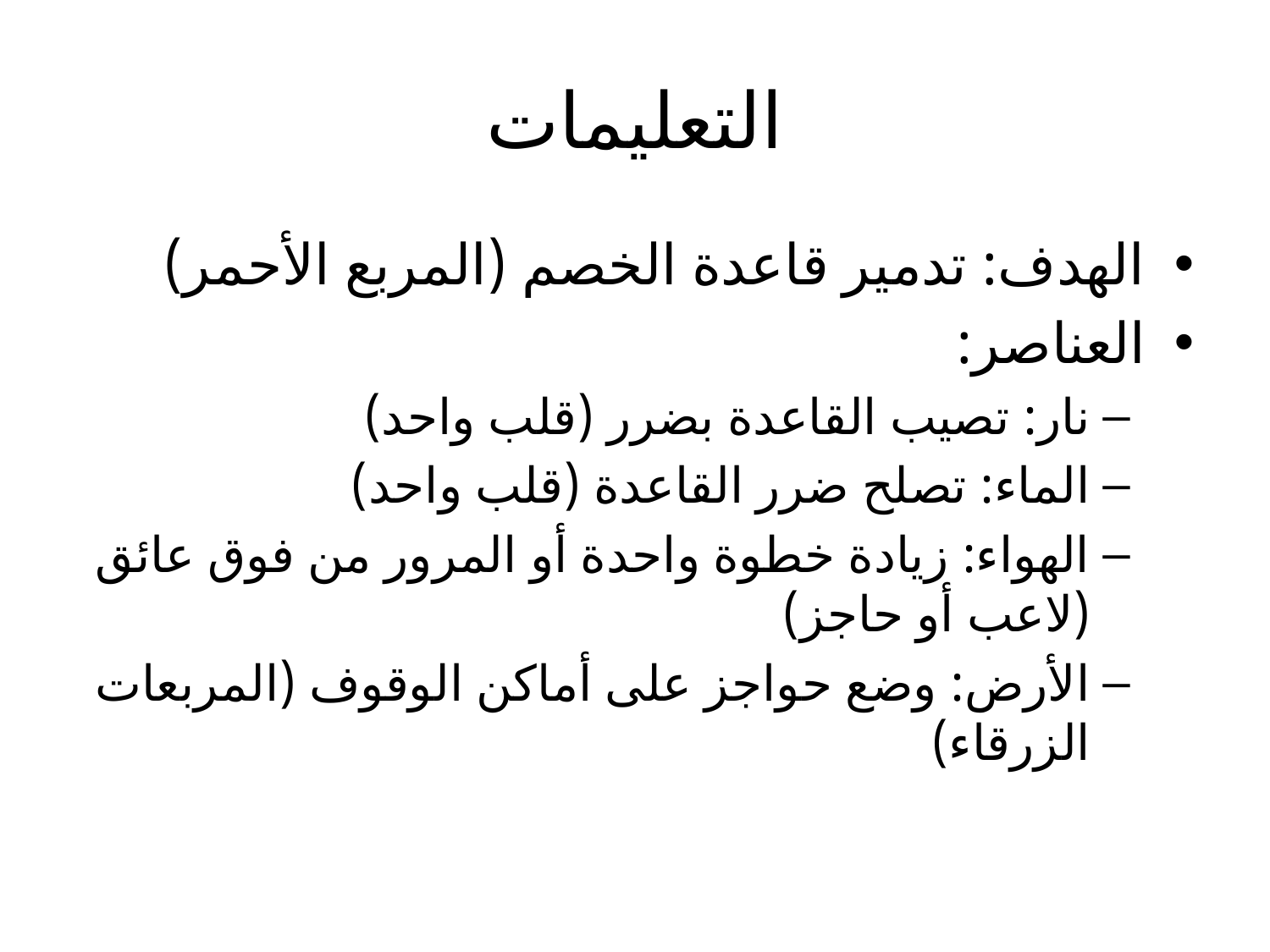

# التعليمات
الهدف: تدمير قاعدة الخصم (المربع الأحمر)
العناصر:
نار: تصيب القاعدة بضرر (قلب واحد)
الماء: تصلح ضرر القاعدة (قلب واحد)
الهواء: زيادة خطوة واحدة أو المرور من فوق عائق (لاعب أو حاجز)
الأرض: وضع حواجز على أماكن الوقوف (المربعات الزرقاء)